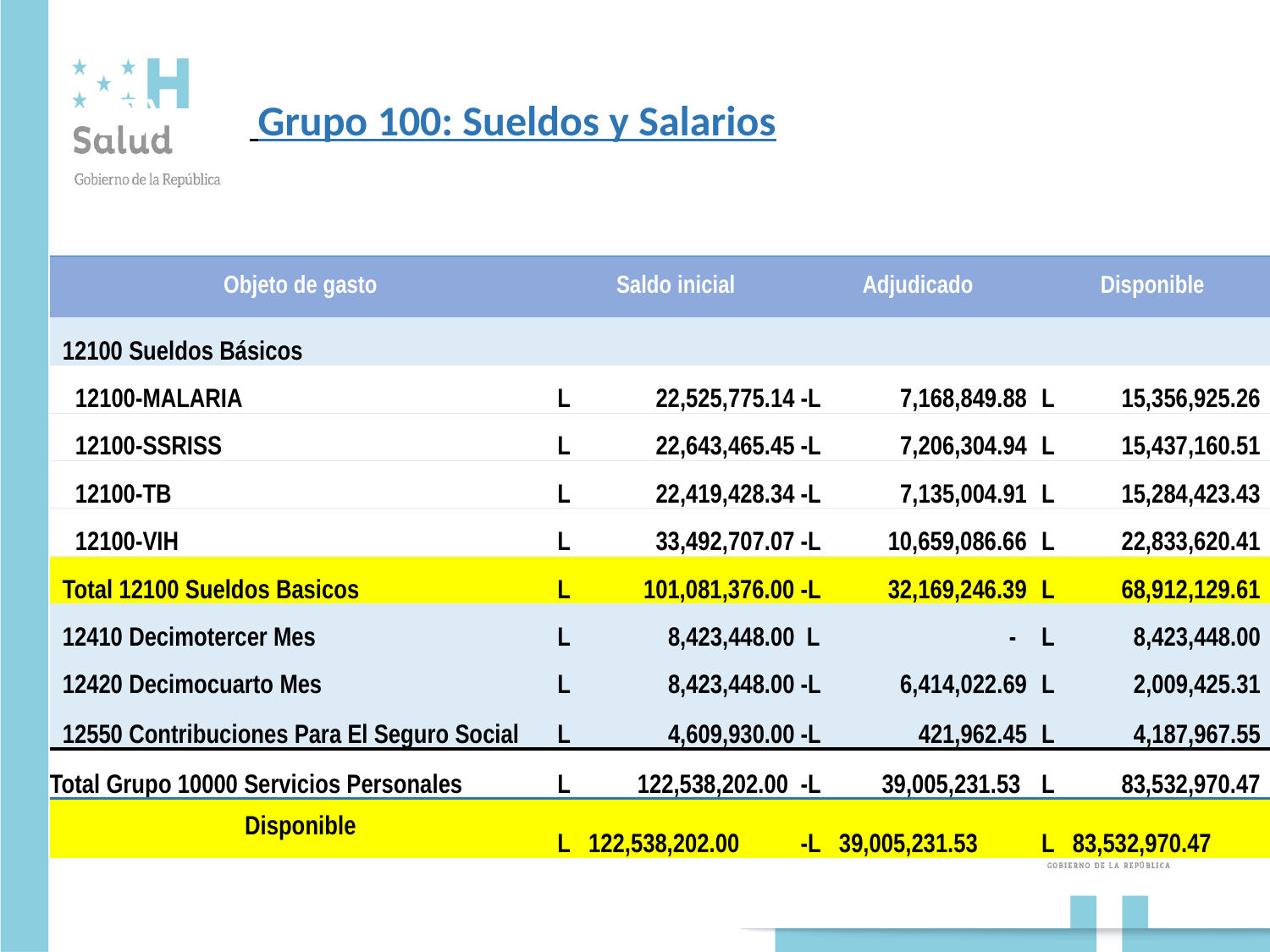

# LEY DE Grupo 100: Sueldos y Salarios CONTRATACIÓN DEL ESTADO
| Objeto de gasto | Saldo inicial | Adjudicado | Disponible |
| --- | --- | --- | --- |
| 12100 Sueldos Básicos |  |  |  |
| 12100-MALARIA | L 22,525,775.14 | -L 7,168,849.88 | L 15,356,925.26 |
| 12100-SSRISS | L 22,643,465.45 | -L 7,206,304.94 | L 15,437,160.51 |
| 12100-TB | L 22,419,428.34 | -L 7,135,004.91 | L 15,284,423.43 |
| 12100-VIH | L 33,492,707.07 | -L 10,659,086.66 | L 22,833,620.41 |
| Total 12100 Sueldos Basicos | L 101,081,376.00 | -L 32,169,246.39 | L 68,912,129.61 |
| 12410 Decimotercer Mes | L 8,423,448.00 | L - | L 8,423,448.00 |
| 12420 Decimocuarto Mes | L 8,423,448.00 | -L 6,414,022.69 | L 2,009,425.31 |
| 12550 Contribuciones Para El Seguro Social | L 4,609,930.00 | -L 421,962.45 | L 4,187,967.55 |
| Total Grupo 10000 Servicios Personales | L 122,538,202.00 | -L 39,005,231.53 | L 83,532,970.47 |
| Disponible | L 122,538,202.00 | -L 39,005,231.53 | L 83,532,970.47 |